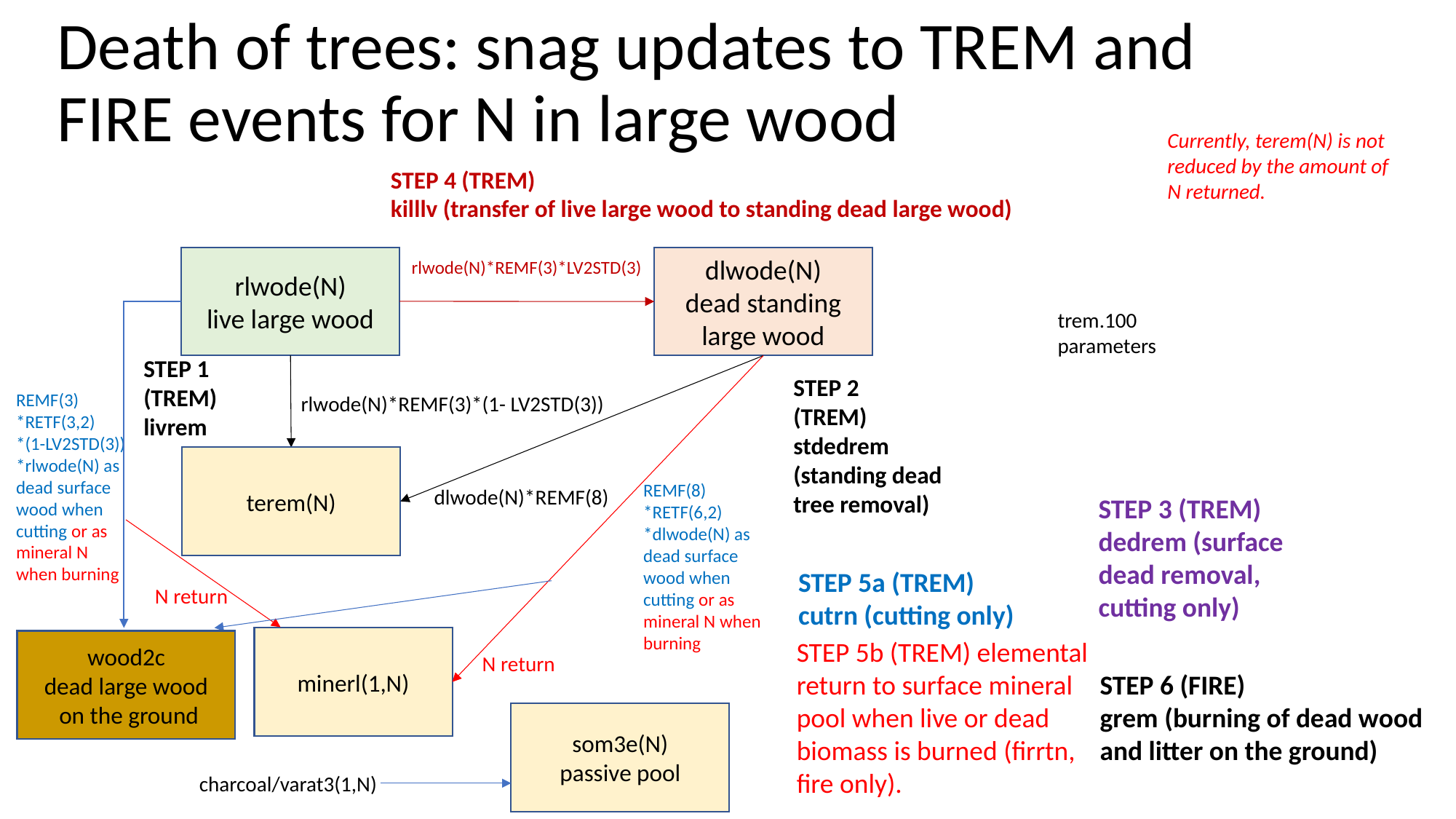

# Death of trees: snag updates to TREM and FIRE events for N in large wood
Currently, terem(N) is not reduced by the amount of N returned.
STEP 4 (TREM)
killlv (transfer of live large wood to standing dead large wood)
rlwode(N)
live large wood
dlwode(N)
dead standing large wood
rlwode(N)*REMF(3)*LV2STD(3)
trem.100
parameters
STEP 1
(TREM)
livrem
STEP 2
(TREM)
stdedrem (standing dead tree removal)
REMF(3)
*RETF(3,2)
*(1-LV2STD(3))
*rlwode(N) as dead surface wood when cutting or as mineral N when burning
rlwode(N)*REMF(3)*(1- LV2STD(3))
terem(N)
REMF(8)
*RETF(6,2)
*dlwode(N) as dead surface wood when cutting or as mineral N when burning
dlwode(N)*REMF(8)
STEP 3 (TREM)
dedrem (surface dead removal, cutting only)
STEP 5a (TREM)
cutrn (cutting only)
N return
minerl(1,N)
STEP 5b (TREM) elemental return to surface mineral pool when live or dead biomass is burned (firrtn, fire only).
wood2c
dead large wood
 on the ground
N return
STEP 6 (FIRE)
grem (burning of dead wood
and litter on the ground)
som3e(N)
passive pool
charcoal/varat3(1,N)